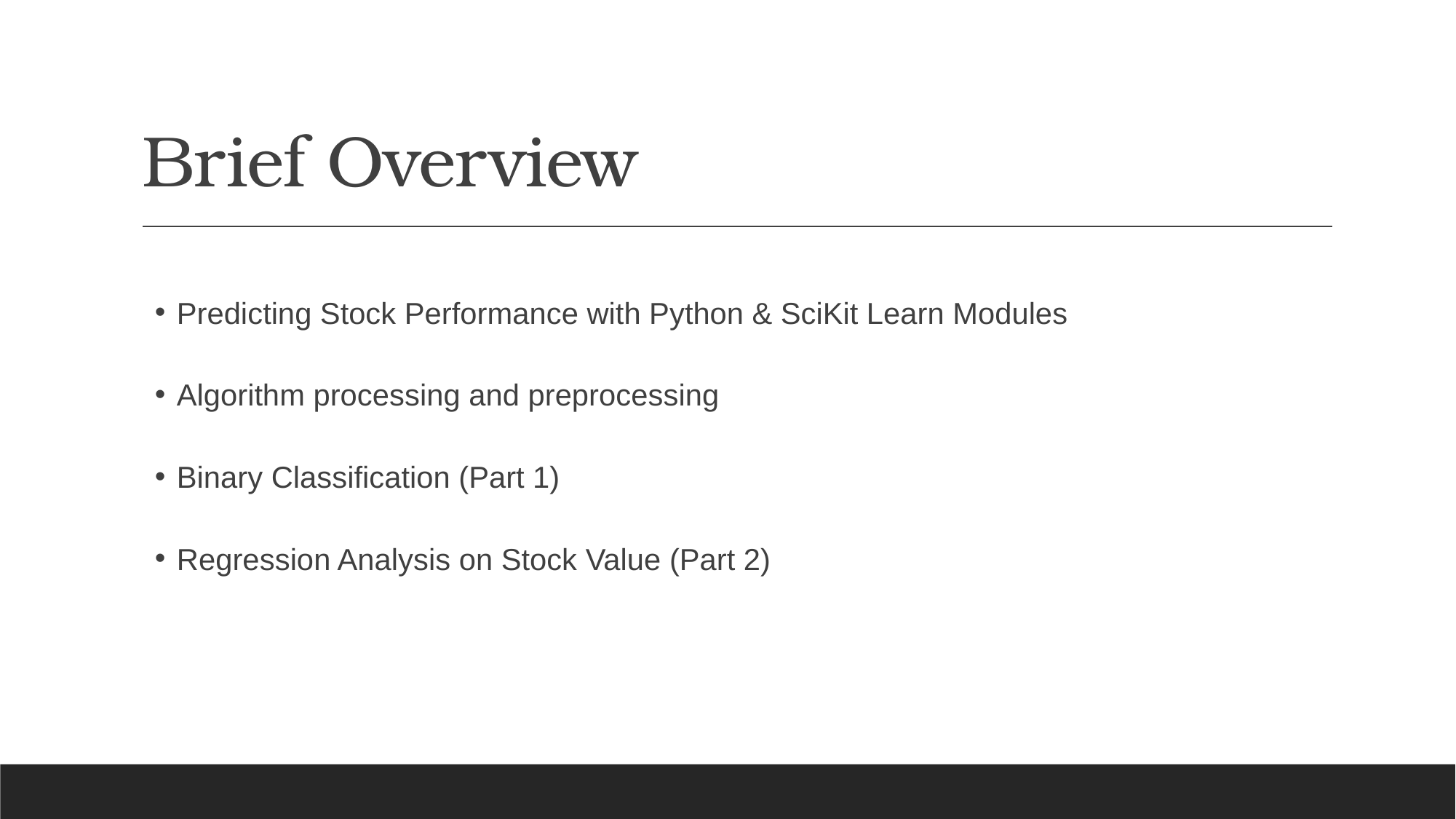

# Brief Overview
Predicting Stock Performance with Python & SciKit Learn Modules
Algorithm processing and preprocessing
Binary Classification (Part 1)
Regression Analysis on Stock Value (Part 2)